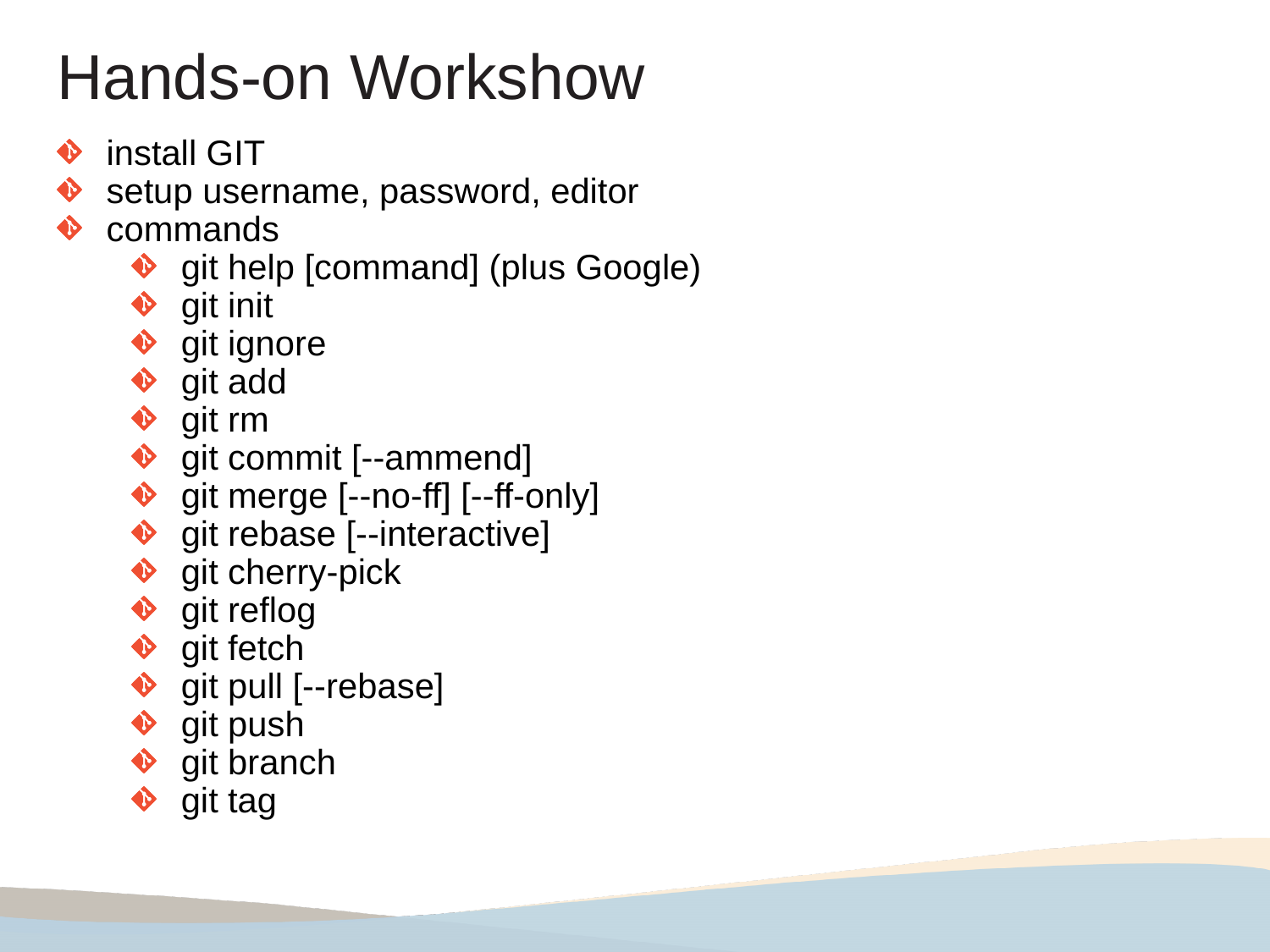

Hands-on Workshow
install GIT
setup username, password, editor
commands
git help [command] (plus Google)
git init
git ignore
git add
git rm
git commit [--ammend]
git merge [--no-ff] [--ff-only]
git rebase [--interactive]
git cherry-pick
git reflog
git fetch
git pull [--rebase]
git push
git branch
git tag